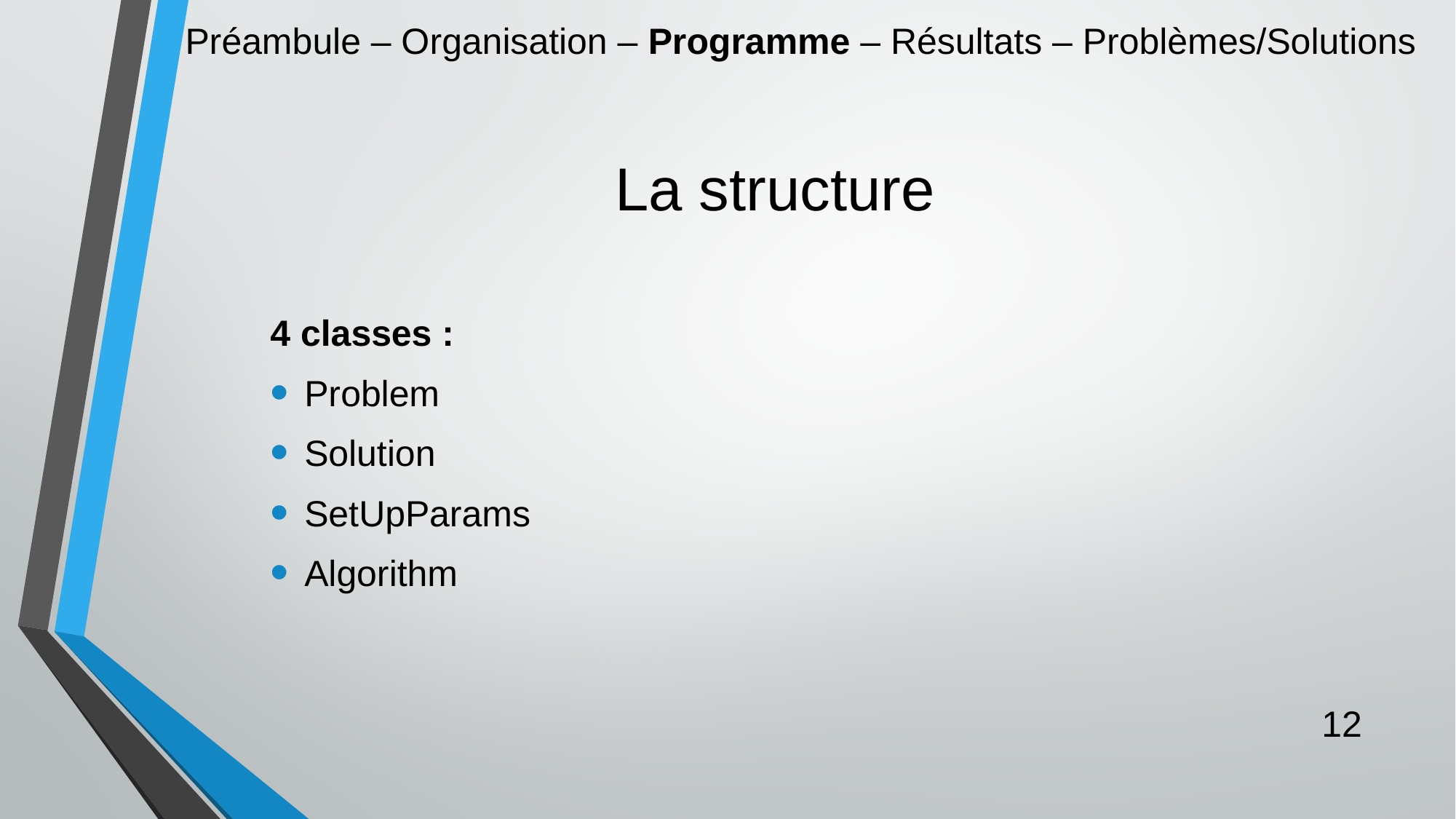

Préambule – Organisation – Programme – Résultats – Problèmes/Solutions
# La structure
4 classes :
Problem
Solution
SetUpParams
Algorithm

12